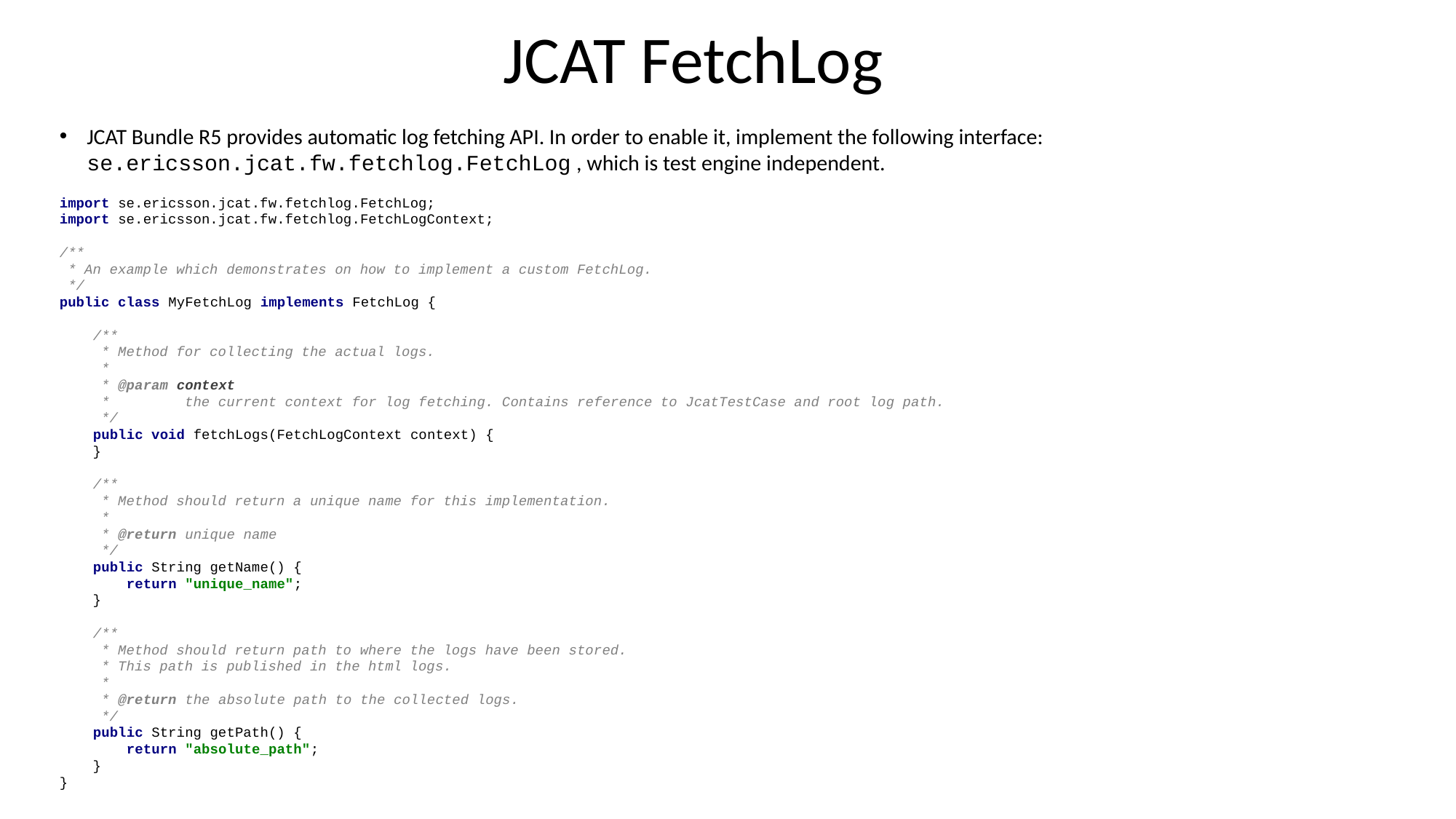

# JCAT FetchLog
JCAT Bundle R5 provides automatic log fetching API. In order to enable it, implement the following interface: se.ericsson.jcat.fw.fetchlog.FetchLog , which is test engine independent.

import se.ericsson.jcat.fw.fetchlog.FetchLog;
import se.ericsson.jcat.fw.fetchlog.FetchLogContext;
/**
 * An example which demonstrates on how to implement a custom FetchLog.
 */
public class MyFetchLog implements FetchLog {
    /**
     * Method for collecting the actual logs.
     *
     * @param context
     *         the current context for log fetching. Contains reference to JcatTestCase and root log path.
     */
    public void fetchLogs(FetchLogContext context) {
    }
    /**
     * Method should return a unique name for this implementation.
     *
     * @return unique name
     */
    public String getName() {
        return "unique_name";
    }
    /**
     * Method should return path to where the logs have been stored.
     * This path is published in the html logs.
     *
     * @return the absolute path to the collected logs.
     */
    public String getPath() {
        return "absolute_path";
    }
}